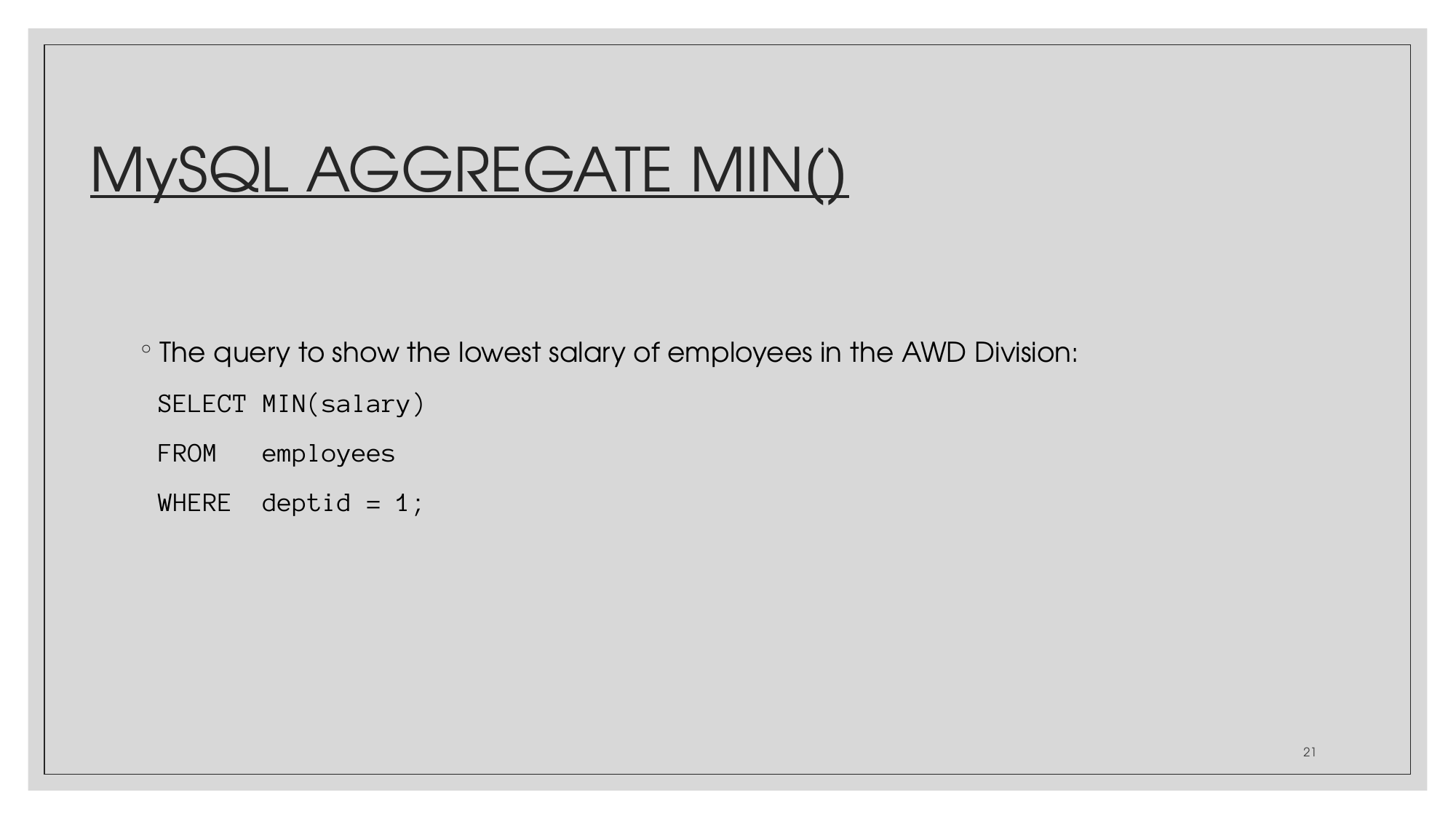

# MySQL AGGREGATE MIN()
The query to show the lowest salary of employees in the AWD Division:
SELECT MIN(salary)
FROM   employees
WHERE  deptid = 1;

21